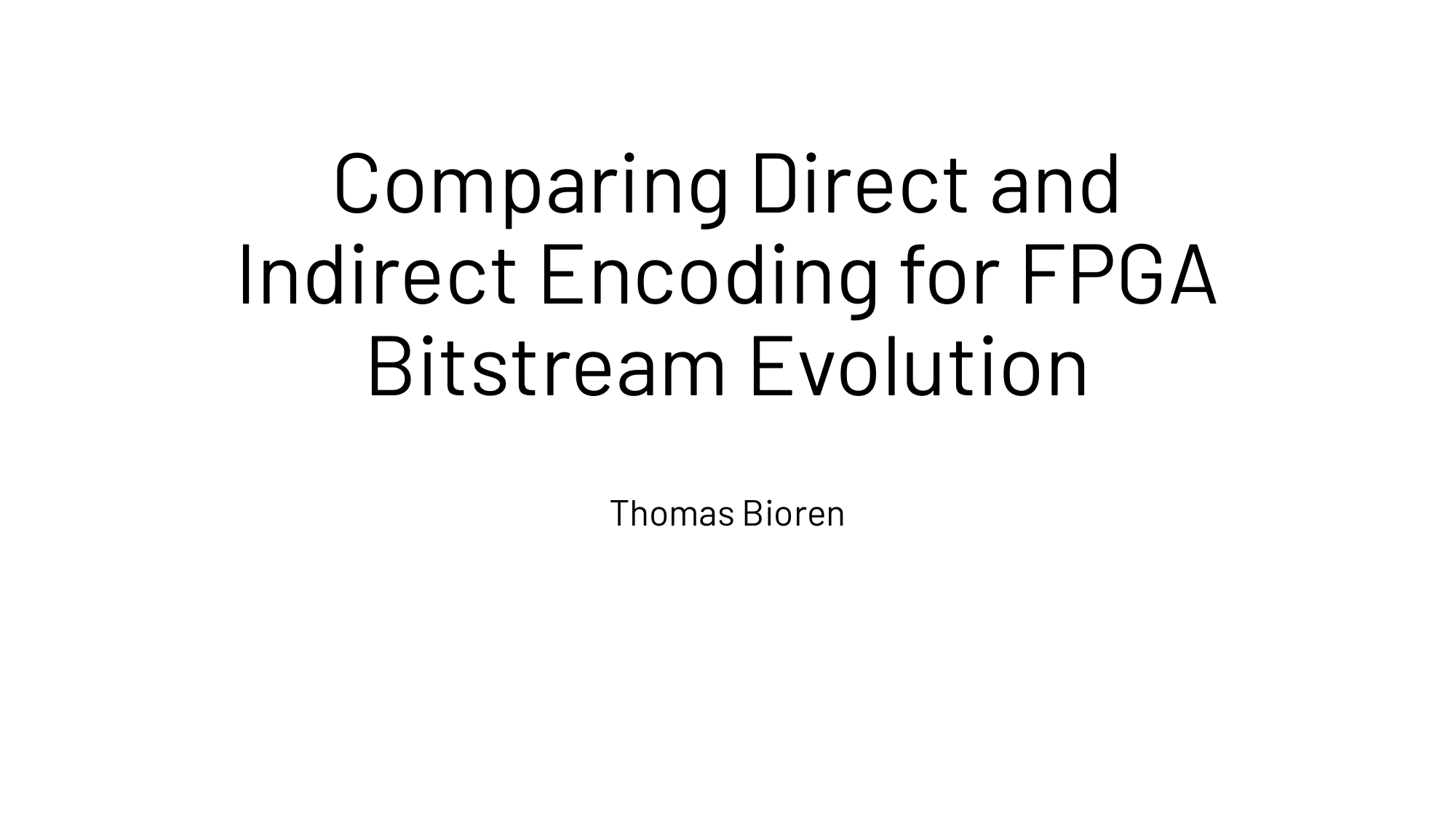

# Comparing Direct and Indirect Encoding for FPGA Bitstream Evolution

Thomas Bioren